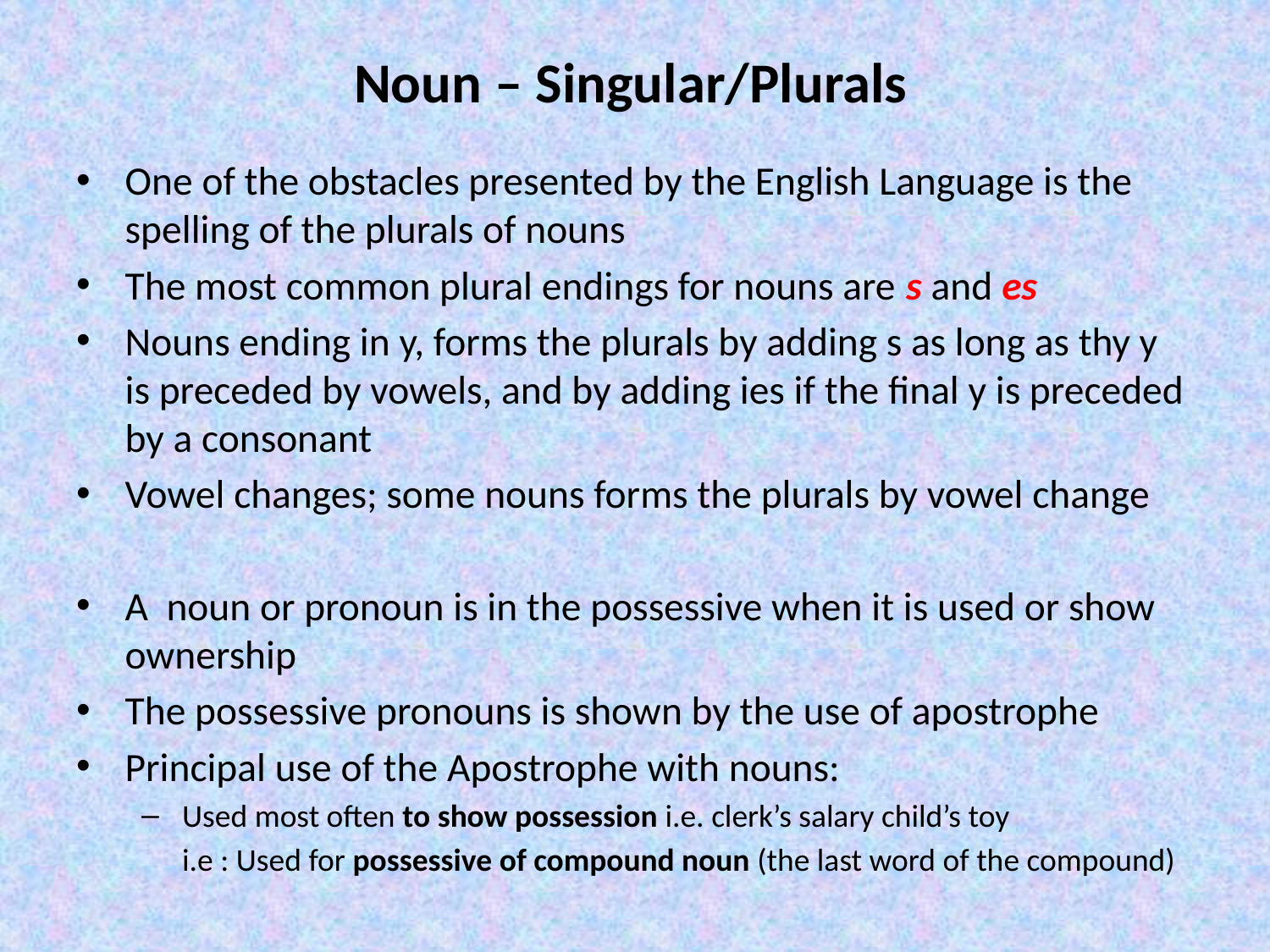

# Noun – Singular/Plurals
One of the obstacles presented by the English Language is the spelling of the plurals of nouns
The most common plural endings for nouns are s and es
Nouns ending in y, forms the plurals by adding s as long as thy y is preceded by vowels, and by adding ies if the final y is preceded by a consonant
Vowel changes; some nouns forms the plurals by vowel change

A  noun or pronoun is in the possessive when it is used or show ownership
The possessive pronouns is shown by the use of apostrophe
Principal use of the Apostrophe with nouns:
Used most often to show possession i.e. clerk’s salary child’s toy
	i.e : Used for possessive of compound noun (the last word of the compound)